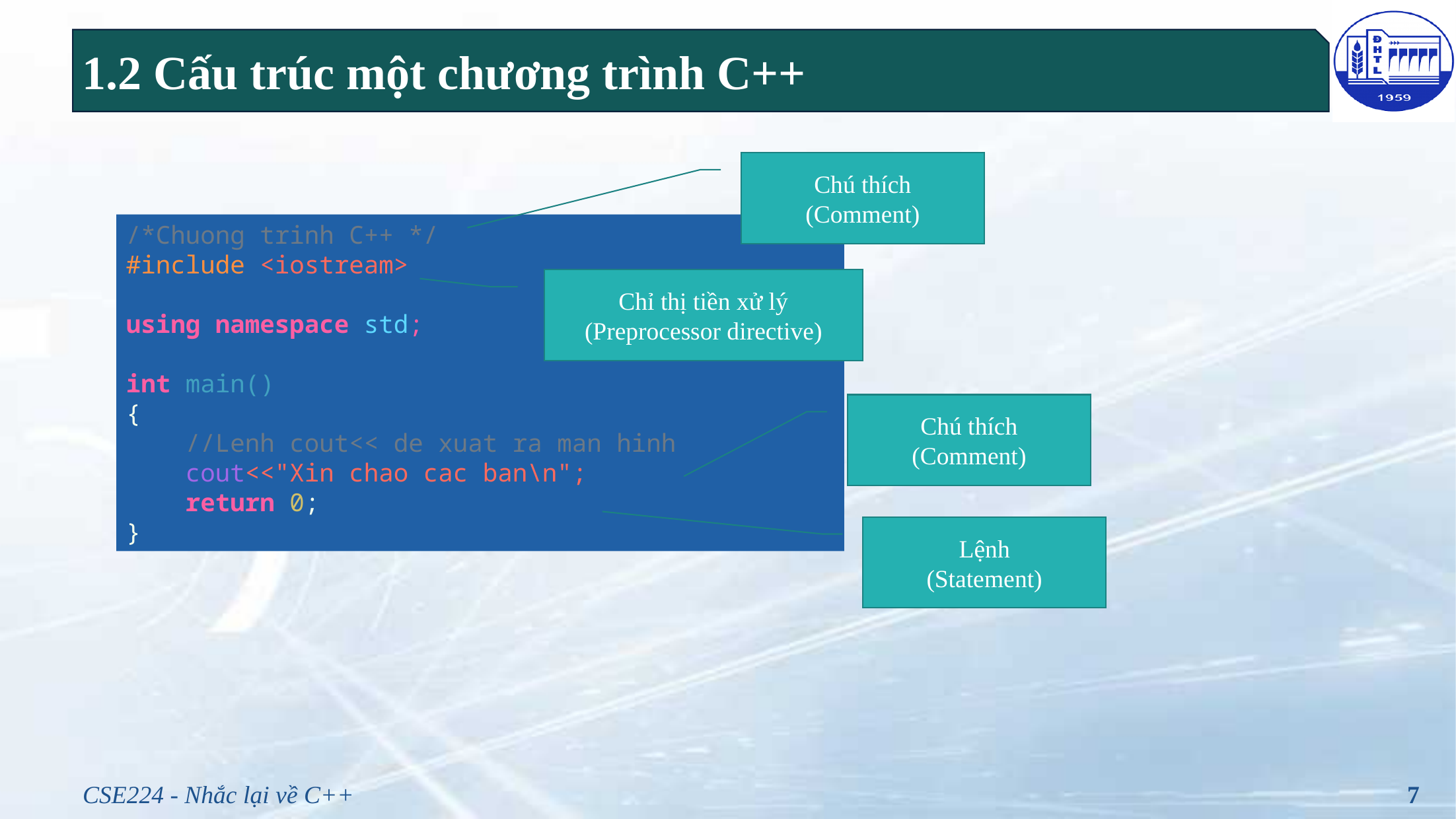

# 1.2 Cấu trúc một chương trình C++
Chú thích
(Comment)
/*Chuong trinh C++ */
#include <iostream>

using namespace std;
int main()
{
    //Lenh cout<< de xuat ra man hinh
    cout<<"Xin chao cac ban\n";
    return 0;
}
Chỉ thị tiền xử lý
(Preprocessor directive)
Chú thích
(Comment)
Lệnh
(Statement)
CSE224 - Nhắc lại về C++
7